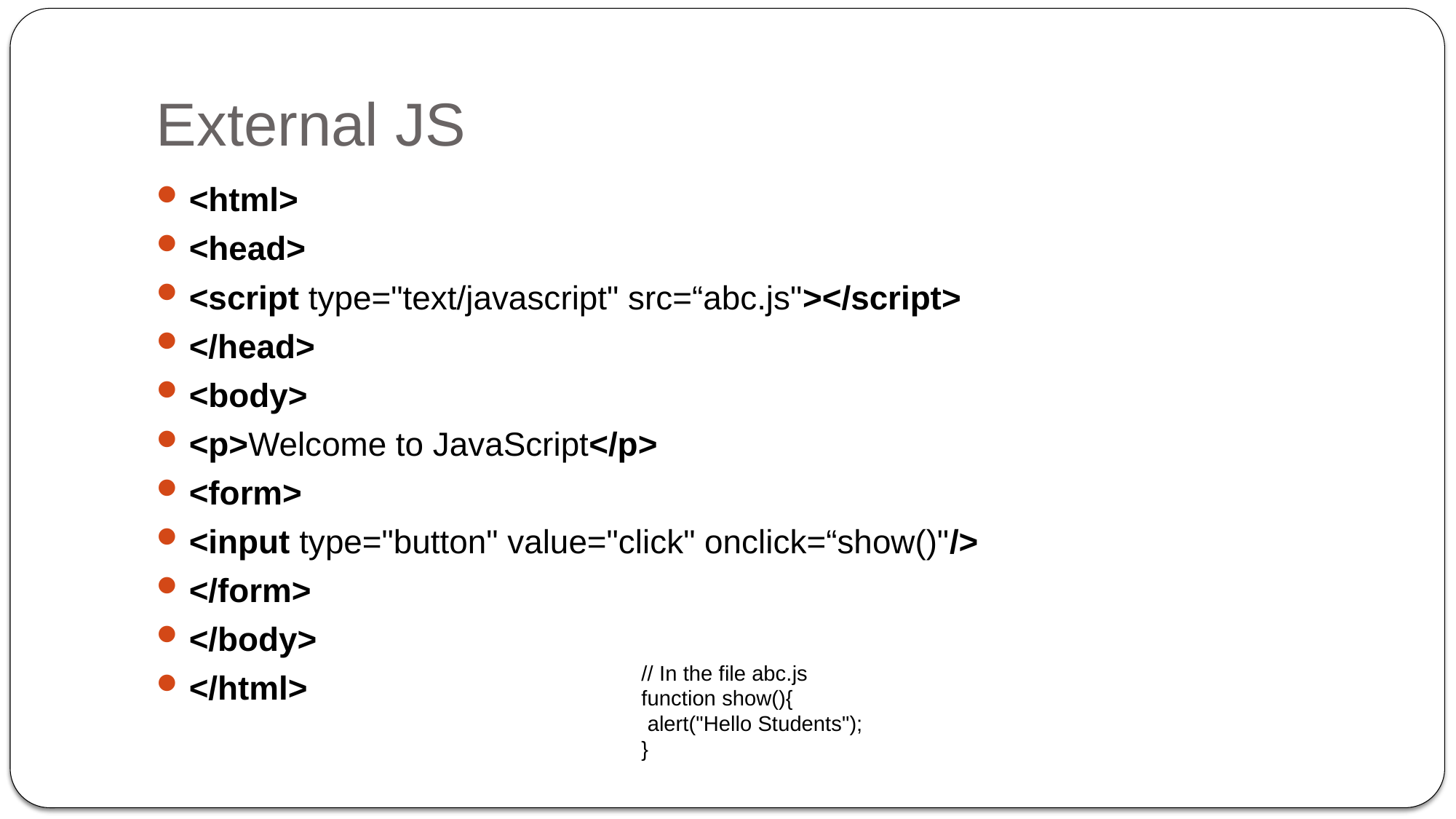

# External JS
<html>
<head>
<script type="text/javascript" src=“abc.js"></script>
</head>
<body>
<p>Welcome to JavaScript</p>
<form>
<input type="button" value="click" onclick=“show()"/>
</form>
</body>
</html>

// In the file abc.js
function show(){
 alert("Hello Students");
}